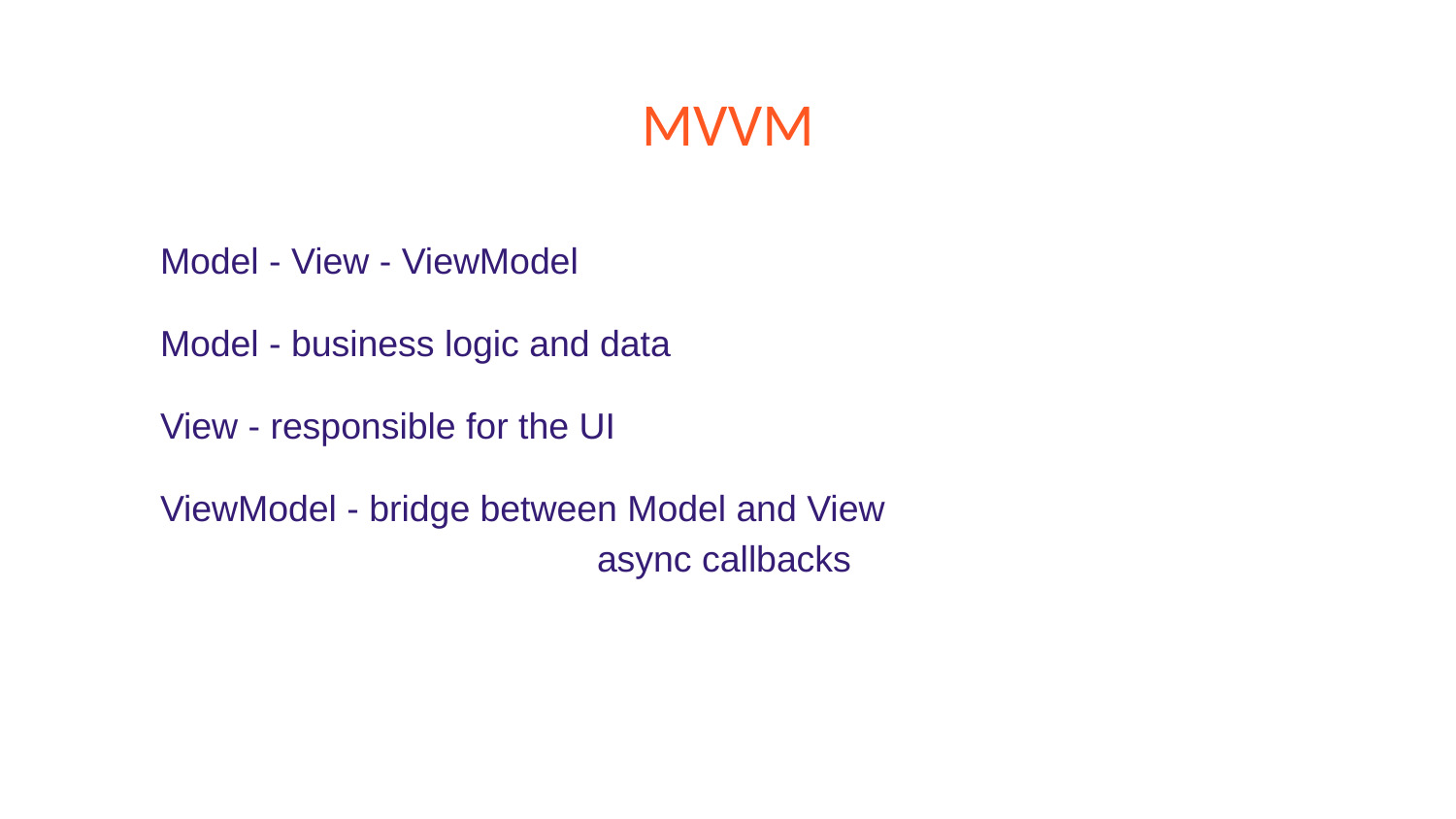

# MVVM
Model - View - ViewModel
Model - business logic and data
View - responsible for the UI
ViewModel - bridge between Model and View
			async callbacks